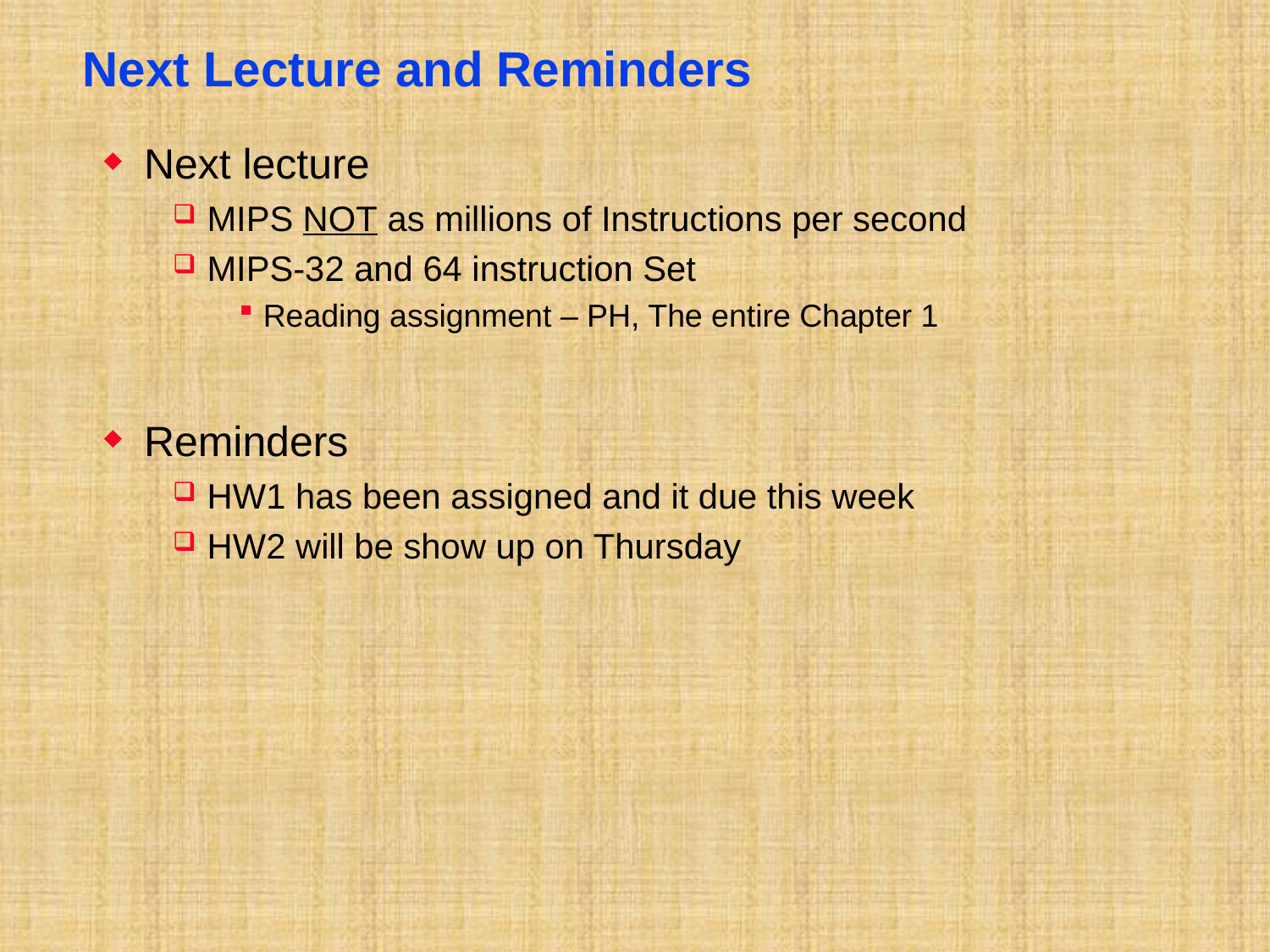

# Next Lecture and Reminders
Next lecture
MIPS NOT as millions of Instructions per second
MIPS-32 and 64 instruction Set
Reading assignment – PH, The entire Chapter 1

Reminders
HW1 has been assigned and it due this week
HW2 will be show up on Thursday